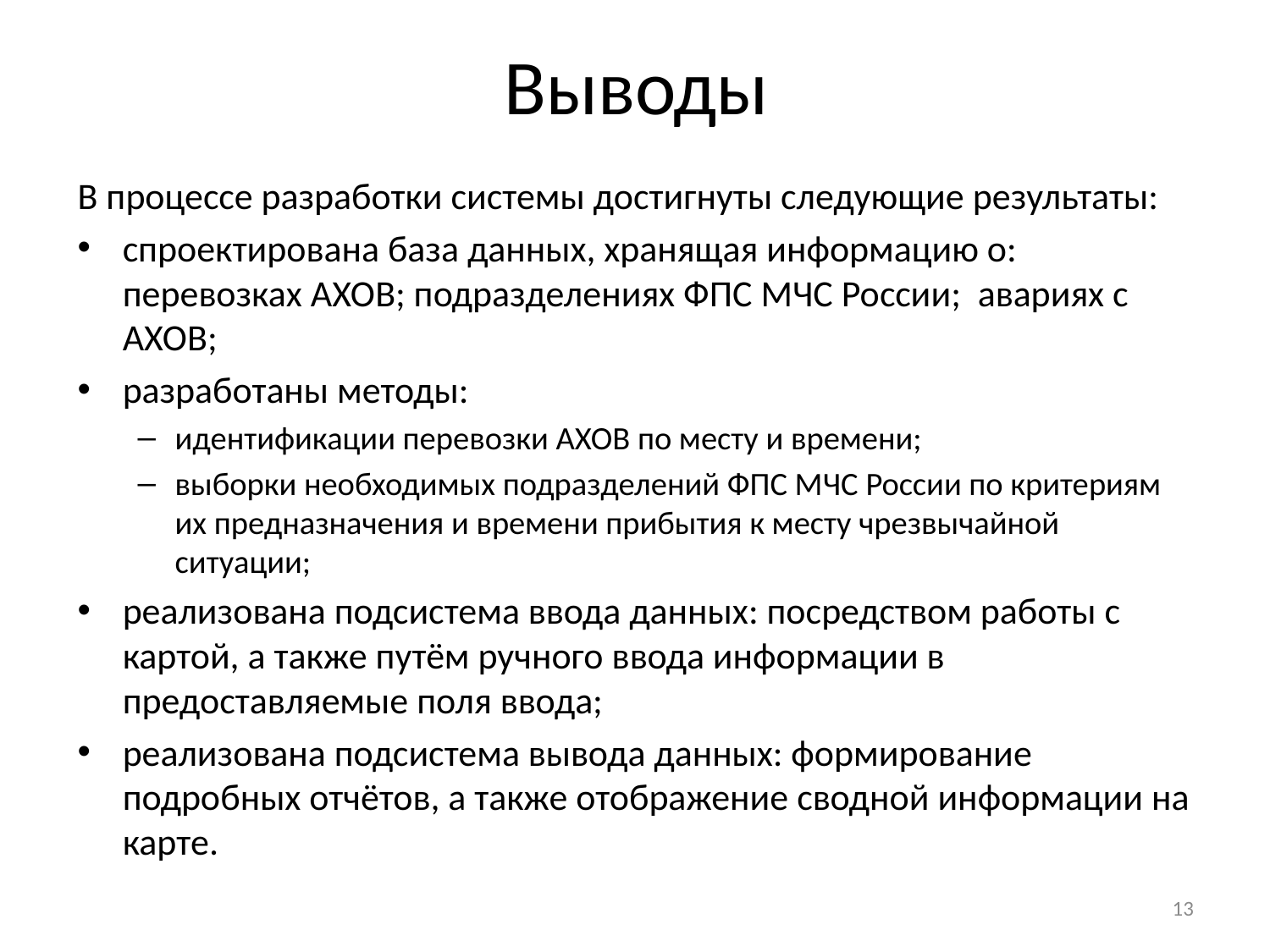

# Выводы
В процессе разработки системы достигнуты следующие результаты:
спроектирована база данных, хранящая информацию о: перевозках АХОВ; подразделениях ФПС МЧС России;  авариях с АХОВ;
разработаны методы:
идентификации перевозки АХОВ по месту и времени;
выборки необходимых подразделений ФПС МЧС России по критериям их предназначения и времени прибытия к месту чрезвычайной ситуации;
реализована подсистема ввода данных: посредством работы с картой, а также путём ручного ввода информации в предоставляемые поля ввода;
реализована подсистема вывода данных: формирование подробных отчётов, а также отображение сводной информации на карте.

13